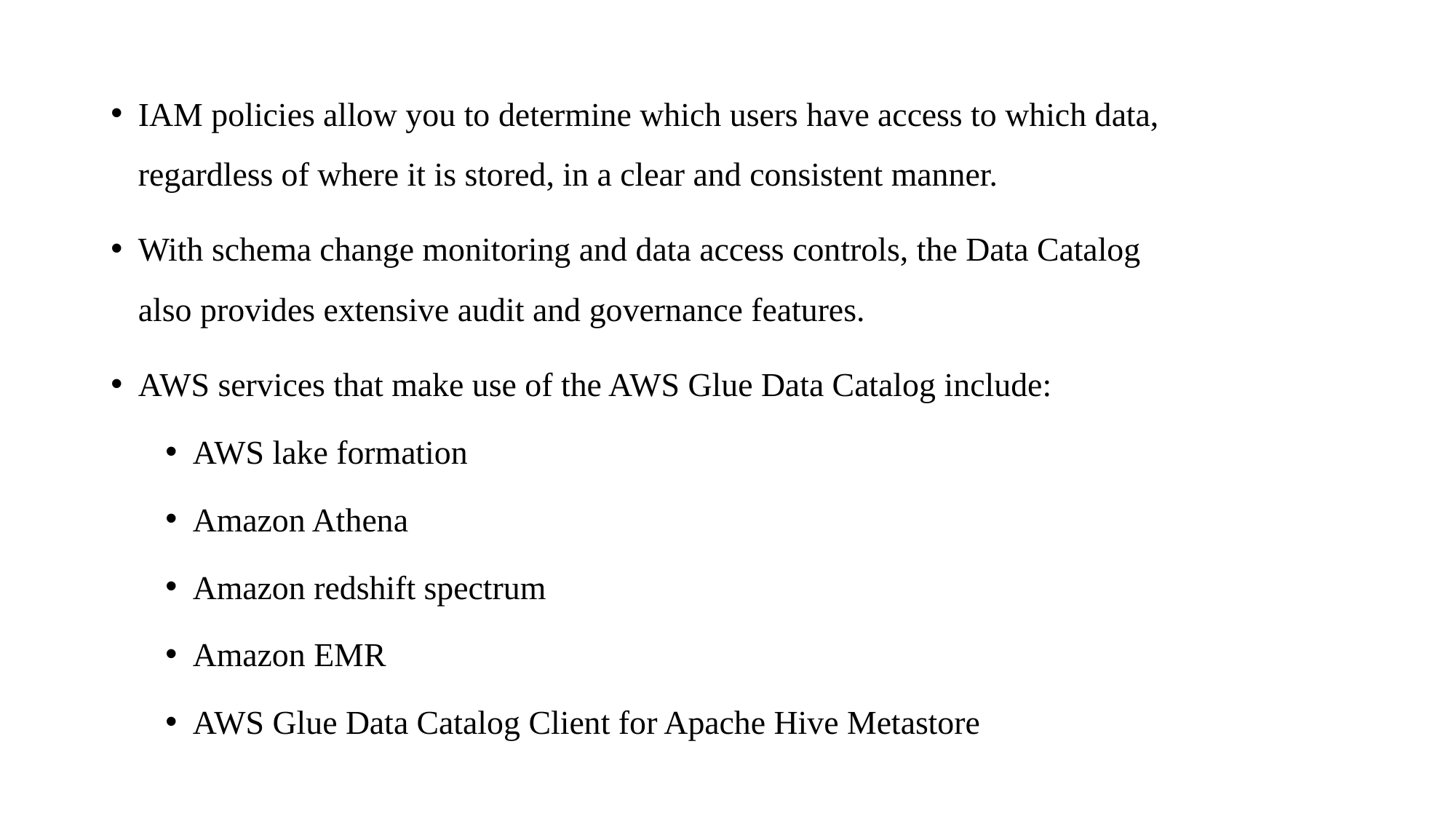

IAM policies allow you to determine which users have access to which data, regardless of where it is stored, in a clear and consistent manner.
With schema change monitoring and data access controls, the Data Catalog also provides extensive audit and governance features.
AWS services that make use of the AWS Glue Data Catalog include:
AWS lake formation
Amazon Athena
Amazon redshift spectrum
Amazon EMR
AWS Glue Data Catalog Client for Apache Hive Metastore